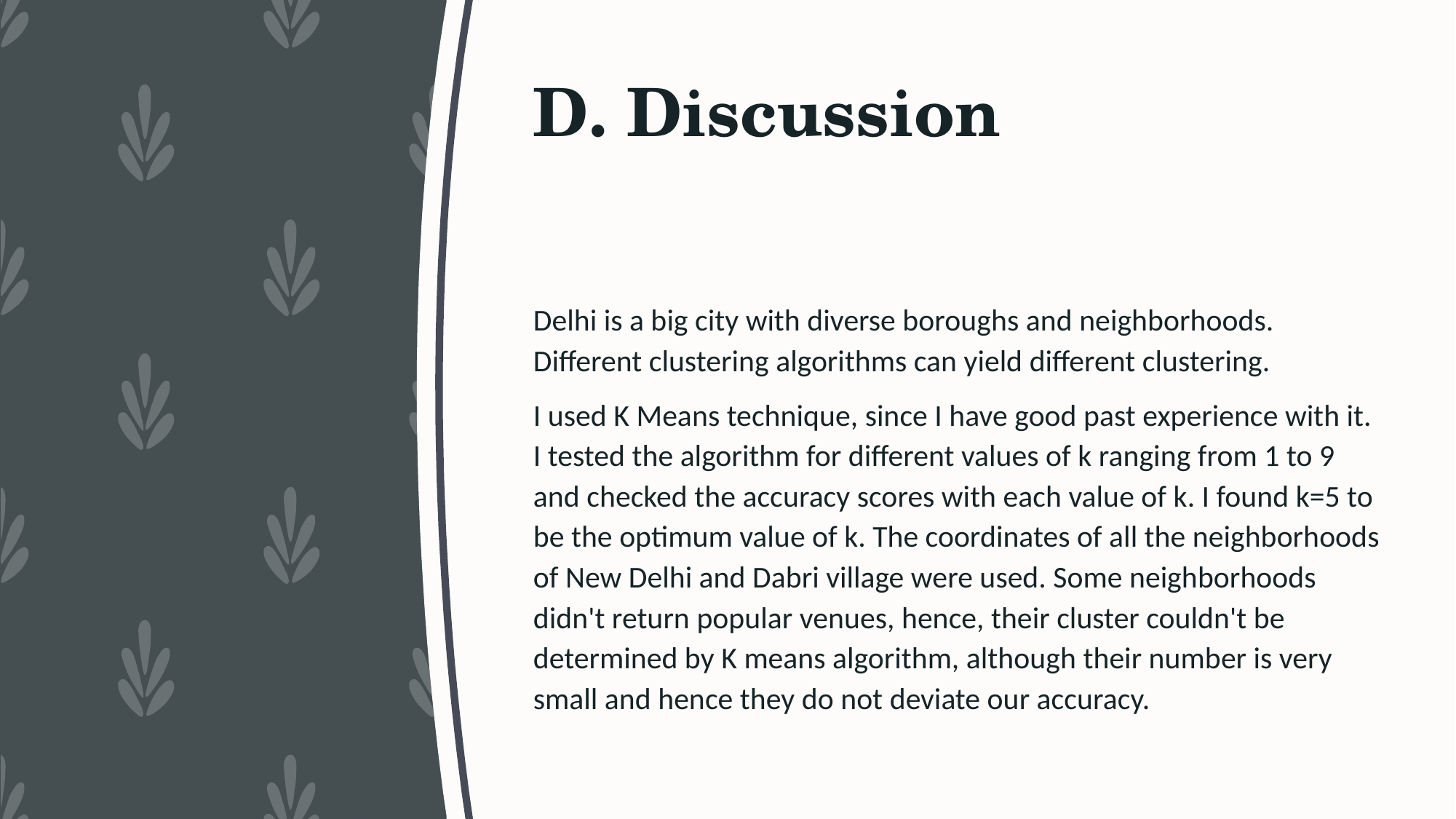

# D. Discussion
Delhi is a big city with diverse boroughs and neighborhoods. Different clustering algorithms can yield different clustering.
I used K Means technique, since I have good past experience with it. I tested the algorithm for different values of k ranging from 1 to 9 and checked the accuracy scores with each value of k. I found k=5 to be the optimum value of k. The coordinates of all the neighborhoods of New Delhi and Dabri village were used. Some neighborhoods didn't return popular venues, hence, their cluster couldn't be determined by K means algorithm, although their number is very small and hence they do not deviate our accuracy.